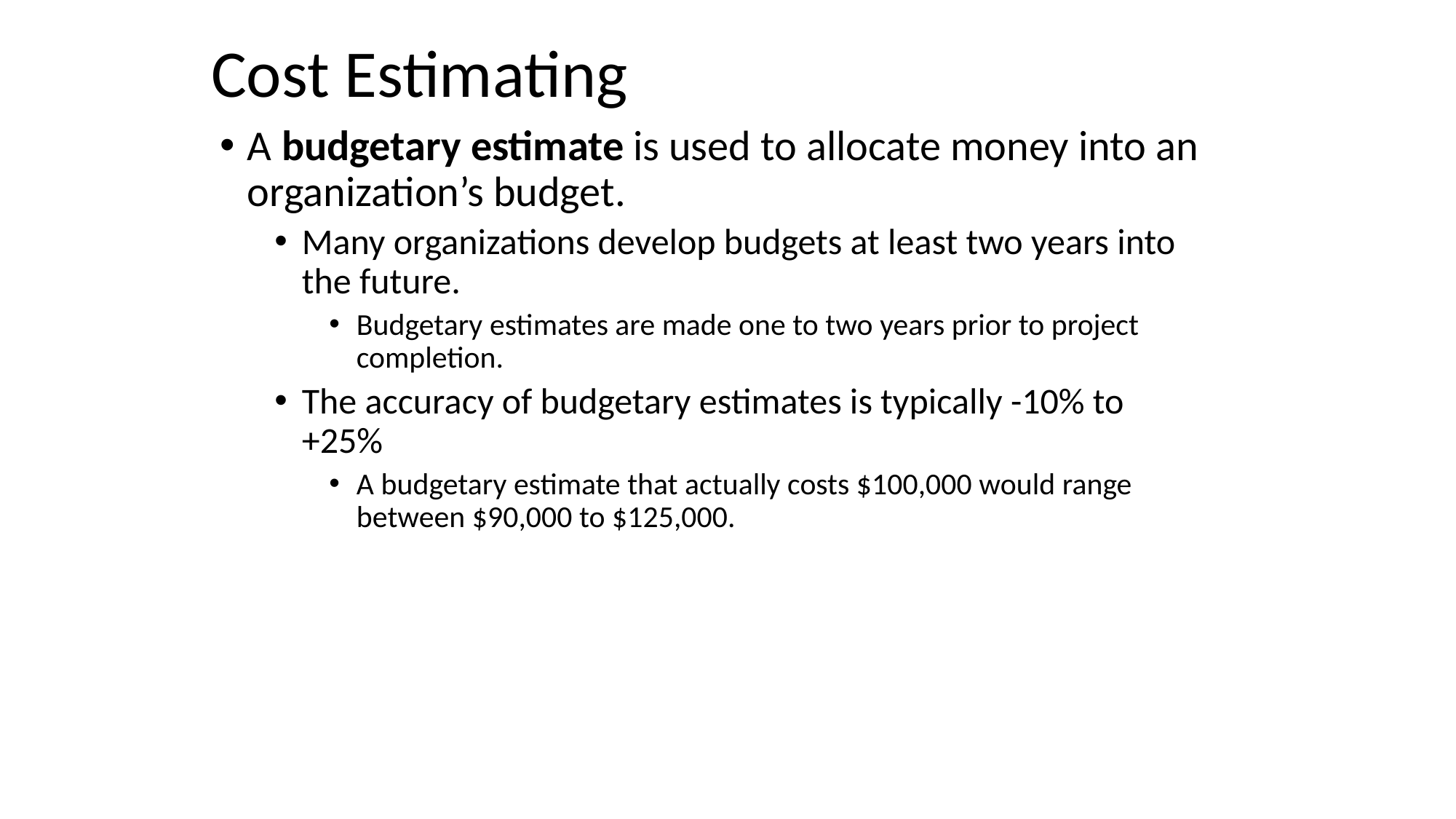

# Cost Estimating
A budgetary estimate is used to allocate money into an organization’s budget.
Many organizations develop budgets at least two years into the future.
Budgetary estimates are made one to two years prior to project completion.
The accuracy of budgetary estimates is typically -10% to +25%
A budgetary estimate that actually costs $100,000 would range between $90,000 to $125,000.